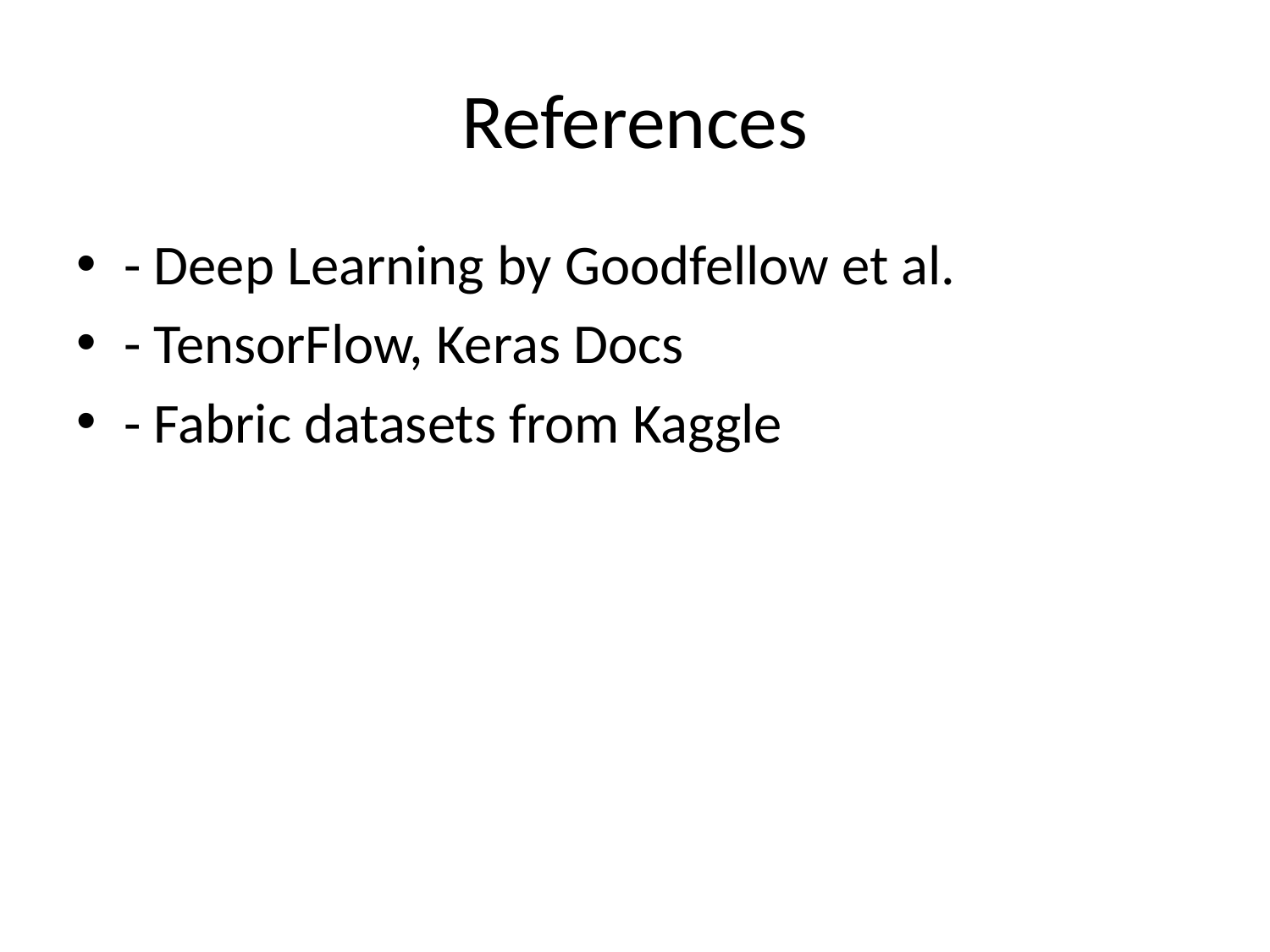

# References
- Deep Learning by Goodfellow et al.
- TensorFlow, Keras Docs
- Fabric datasets from Kaggle